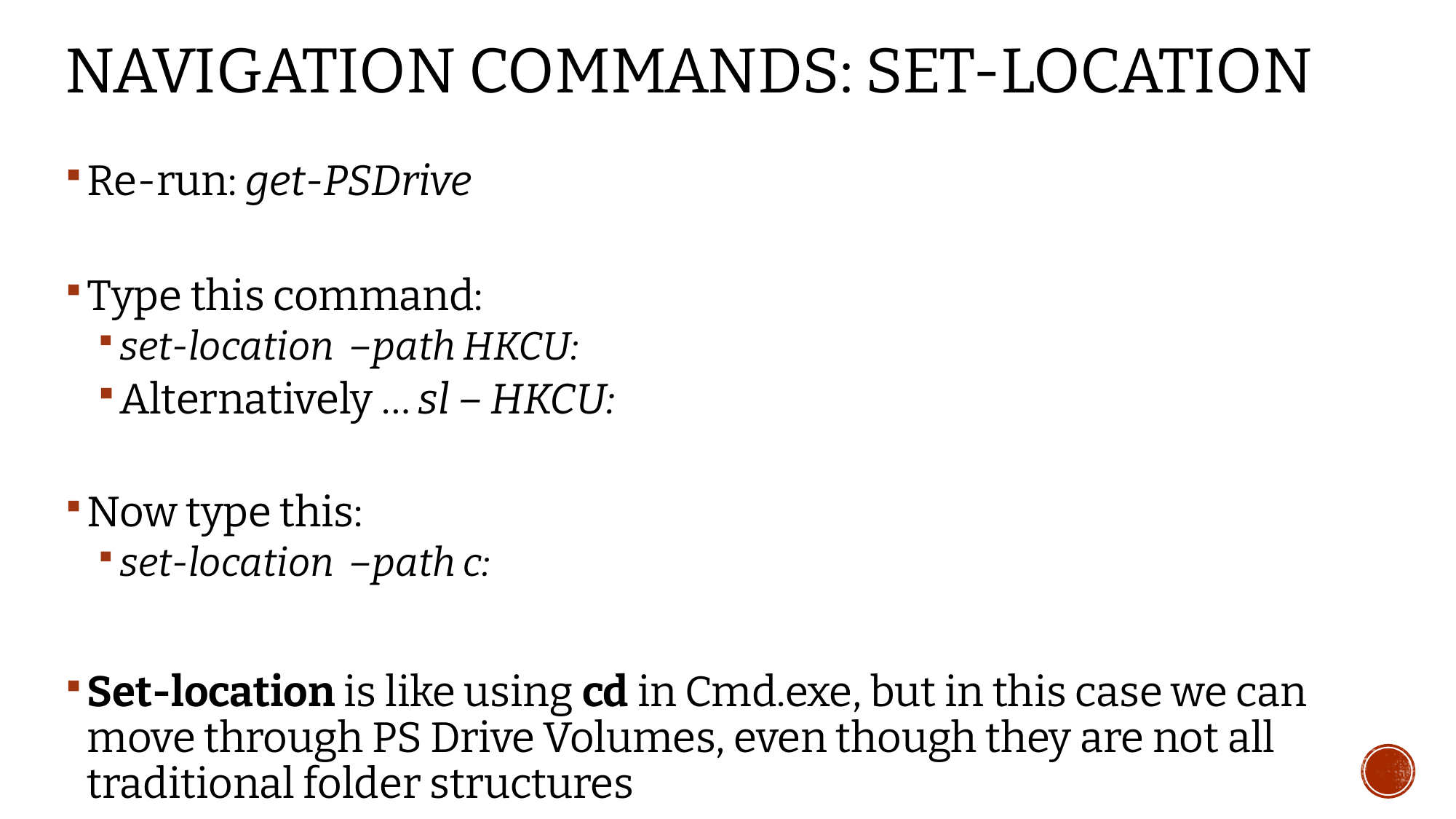

Navigation Commands: Set-Location
Re-run: get-PSDrive
Type this command:
set-location  –path HKCU:
Alternatively … sl – HKCU:
Now type this:
set-location  –path c:

Set-location is like using cd in Cmd.exe, but in this case we can move through PS Drive Volumes, even though they are not all traditional folder structures